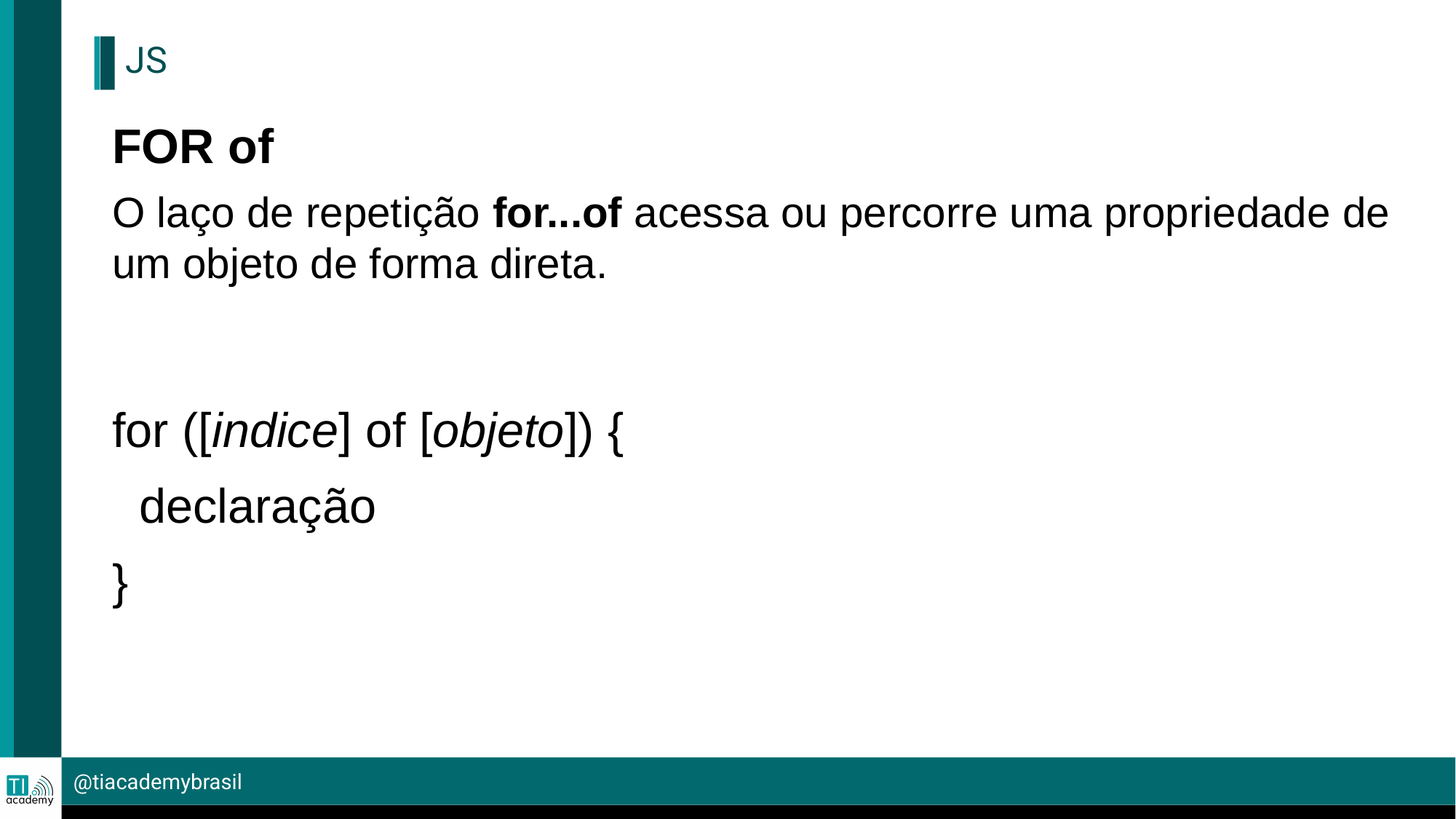

# JS
FOR of
O laço de repetição for...of acessa ou percorre uma propriedade de um objeto de forma direta.
for ([indice] of [objeto]) {
  declaração
}